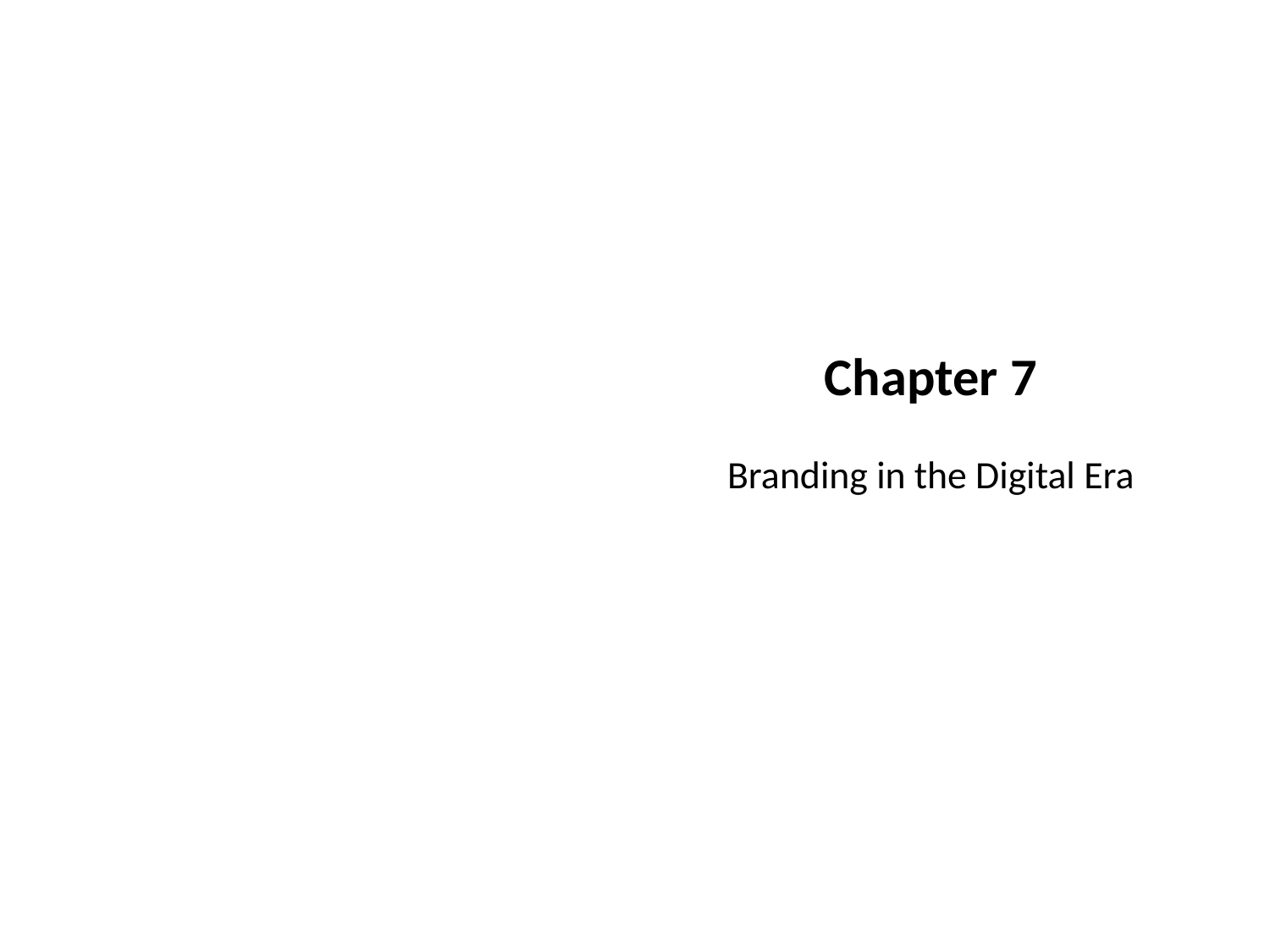

Chapter 7
Branding in the Digital Era